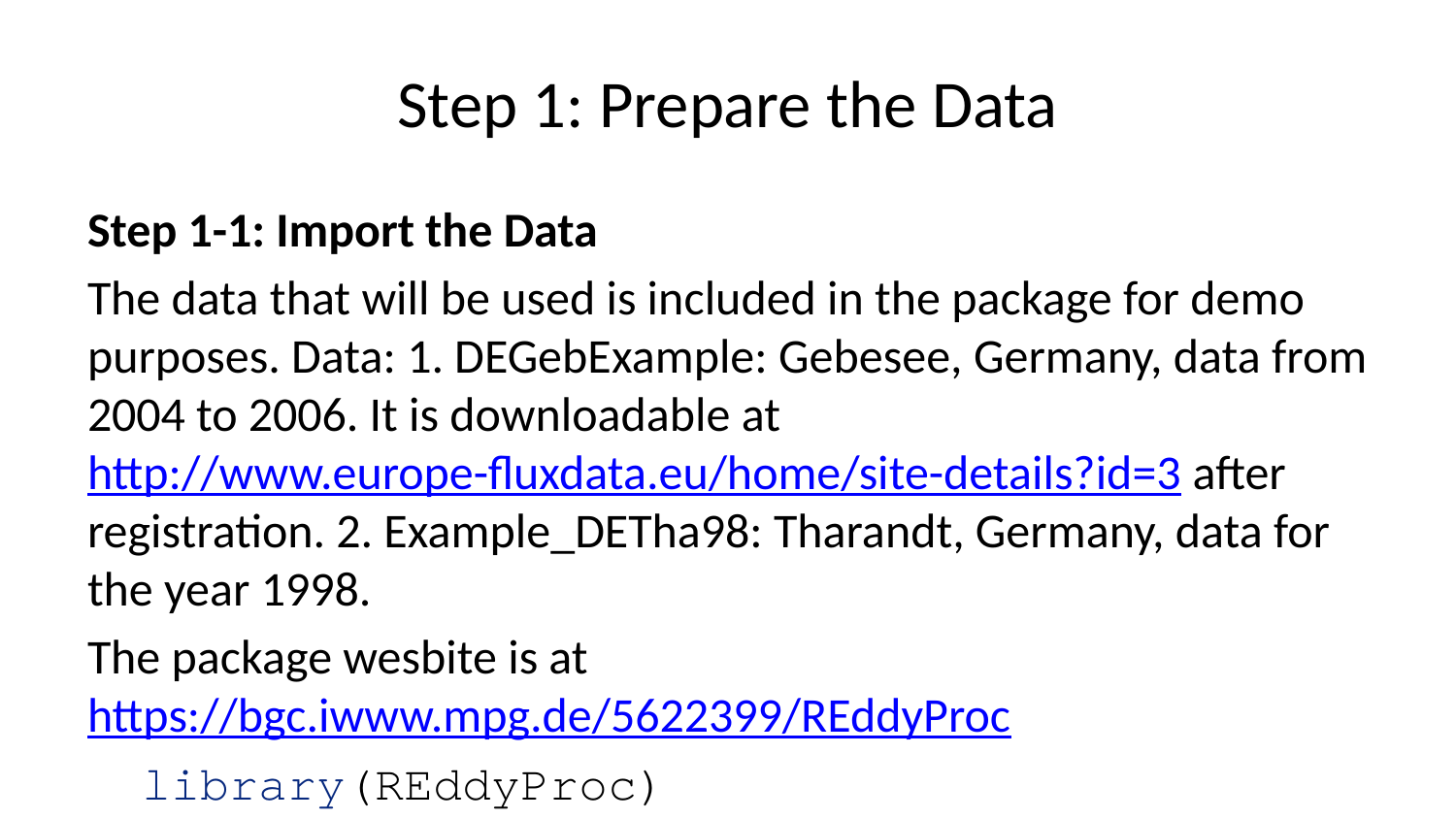

# Step 1: Prepare the Data
Step 1-1: Import the Data
The data that will be used is included in the package for demo purposes. Data: 1. DEGebExample: Gebesee, Germany, data from 2004 to 2006. It is downloadable at http://www.europe-fluxdata.eu/home/site-details?id=3 after registration. 2. Example_DETha98: Tharandt, Germany, data for the year 1998.
The package wesbite is at https://bgc.iwww.mpg.de/5622399/REddyProc
library(REddyProc)
data(DEGebExample)
data(Example_DETha98)
# Gebesee, Germany, data
summary(DEGebExample)
##     DateTime                        NEE              Ustar
##  Min.   :2004-01-01 00:30:00   Min.   :-49.919   Min.   :0.0000
##  1st Qu.:2004-10-01 00:22:30   1st Qu.: -1.864   1st Qu.:0.0640
##  Median :2005-07-02 00:15:00   Median :  0.635   Median :0.1490
##  Mean   :2005-07-02 00:15:00   Mean   : -1.935   Mean   :0.1884
##  3rd Qu.:2006-04-02 00:07:30   3rd Qu.:  1.834   3rd Qu.:0.2800
##  Max.   :2007-01-01 00:00:00   Max.   : 19.008   Max.   :2.0450
##                                NA's   :21849     NA's   :1149
##       Tair               rH               Rg
##  Min.   :-16.710   Min.   : 15.87   Min.   :   0.00
##  1st Qu.:  3.360   1st Qu.: 66.61   1st Qu.:   0.00
##  Median :  9.970   Median : 79.10   Median :   2.04
##  Mean   :  9.664   Mean   : 75.24   Mean   : 124.71
##  3rd Qu.: 15.520   3rd Qu.: 87.07   3rd Qu.: 176.03
##  Max.   : 34.680   Max.   :100.00   Max.   :1046.03
##                    NA's   :1
# Tharandt, Germany, data summary(Example_DETha98)
##       Year           DoY           Hour             NEE
##  Min.   :1998   Min.   :  1   Min.   : 0.000   Min.   :-34.900
##  1st Qu.:1998   1st Qu.: 92   1st Qu.: 5.875   1st Qu.: -5.250
##  Median :1998   Median :183   Median :11.750   Median :  0.360
##  Mean   :1998   Mean   :183   Mean   :11.750   Mean   : -2.165
##  3rd Qu.:1998   3rd Qu.:274   3rd Qu.:17.625   3rd Qu.:  2.270
##  Max.   :1998   Max.   :366   Max.   :23.500   Max.   : 24.700
##                                                NA's   :6257
##        LE               H                 Rg             Tair
##  Min.   :-99.38   Min.   :-199.60   Min.   :  0.0   Min.   :-13.600
##  1st Qu.:  2.80   1st Qu.: -20.22   1st Qu.:  0.0   1st Qu.:  3.400
##  Median : 14.22   Median :  -7.66   Median :  0.0   Median :  8.800
##  Mean   : 36.42   Mean   :  22.32   Mean   :116.5   Mean   :  8.573
##  3rd Qu.: 48.11   3rd Qu.:  31.07   3rd Qu.:159.5   3rd Qu.: 13.900
##  Max.   :503.16   Max.   : 590.02   Max.   :996.6   Max.   : 32.800
##  NA's   :2456     NA's   :2500      NA's   :157     NA's   :85
##      Tsoil              rH             VPD             Ustar
##  Min.   :-0.280   Min.   :22.39   Min.   : 0.000   Min.   :0.0100
##  1st Qu.: 3.970   1st Qu.:63.83   1st Qu.: 0.900   1st Qu.:0.3400
##  Median : 7.430   Median :78.25   Median : 2.400   Median :0.5600
##  Mean   : 7.679   Mean   :75.16   Mean   : 3.784   Mean   :0.6107
##  3rd Qu.:11.775   3rd Qu.:90.45   3rd Qu.: 5.100   3rd Qu.:0.7900
##  Max.   :19.060   Max.   :99.43   Max.   :34.200   Max.   :8.0300
##  NA's   :85       NA's   :117
Step 1-2: Calculate Needed Paramters
Essential parameters can be calculated from available parameters using function built in REddyProc.
Useful functions: 1. fCalcVPDfromRHandTair(…) 2. fCalcETfromLE(…) 3. fConvertTimeToPosix(…) 4. fConvertCtoK(…)
Step 1-3-1: Tharandt Dataset: Unsupported Timestamp Format
In the Tharandt dataset, the time columns are not suitable for further analysis in REddyProc. It needs to be converted.
head(Example_DETha98)
##   Year DoY Hour   NEE   LE      H Rg Tair Tsoil    rH VPD Ustar
## 1 1998   1  0.5 -1.21 1.49 -11.77  0  7.4  4.19 55.27 4.6  0.72
## 2 1998   1  1.0  1.72 3.80 -13.50  0  7.5  4.20 55.95 4.6  0.52
## 3 1998   1  1.5    NA 1.52 -18.30  0  7.1  4.22 57.75 4.3  0.22
## 4 1998   1  2.0    NA 3.94 -17.47  0  6.6  4.23 60.20 3.9  0.20
## 5 1998   1  2.5  2.55 8.30 -21.42  0  6.6  4.22 59.94 3.9  0.33
## 6 1998   1  3.0    NA 1.33 -20.55  0  6.5  4.21 59.25 4.0  0.15
Example_DETha98V1 <- fConvertTimeToPosix(Example_DETha98, TFormat = c('YDH'),
                    Year = 'Year',
                    Day = 'DoY',
                    Hour = 'Hour')
## Converted time format 'YDH' to POSIX with column name 'DateTime'.
head(Example_DETha98V1)
##              DateTime Year DoY Hour   NEE   LE      H Rg Tair Tsoil    rH VPD
## 1 1998-01-01 00:30:00 1998   1  0.5 -1.21 1.49 -11.77  0  7.4  4.19 55.27 4.6
## 2 1998-01-01 01:00:00 1998   1  1.0  1.72 3.80 -13.50  0  7.5  4.20 55.95 4.6
## 3 1998-01-01 01:30:00 1998   1  1.5    NA 1.52 -18.30  0  7.1  4.22 57.75 4.3
## 4 1998-01-01 02:00:00 1998   1  2.0    NA 3.94 -17.47  0  6.6  4.23 60.20 3.9
## 5 1998-01-01 02:30:00 1998   1  2.5  2.55 8.30 -21.42  0  6.6  4.22 59.94 3.9
## 6 1998-01-01 03:00:00 1998   1  3.0    NA 1.33 -20.55  0  6.5  4.21 59.25 4.0
##   Ustar
## 1  0.72
## 2  0.52
## 3  0.22
## 4  0.20
## 5  0.33
## 6  0.15
Step 1-3-2: Gebasse Dataset: Missing VPD
Meanwhile, the DEGeb dataset does not have the VPD parameter that could be useful for gap-filling and partitioning.
head(DEGebExample)
##                  DateTime NEE Ustar  Tair    rH Rg
## 35041 2004-01-01 00:30:00  NA 0.092 -0.06 96.13  0
## 35042 2004-01-01 01:00:00  NA 0.090 -0.14 96.10  0
## 35043 2004-01-01 01:30:00  NA 0.023 -0.16 95.93  0
## 35044 2004-01-01 02:00:00  NA 0.038 -0.17 95.80  0
## 35045 2004-01-01 02:30:00  NA 0.077 -0.19 95.67  0
## 35046 2004-01-01 03:00:00  NA 0.025 -0.23 95.47  0
VPD <- fCalcVPDfromRHandTair(DEGebExample$rH, DEGebExample$Tair)
DEGebExampleV1 <- cbind(DEGebExample,VPD)
head(DEGebExampleV1)
##                  DateTime NEE Ustar  Tair    rH Rg       VPD
## 35041 2004-01-01 00:30:00  NA 0.092 -0.06 96.13  0 0.2353394
## 35042 2004-01-01 01:00:00  NA 0.090 -0.14 96.10  0 0.2357827
## 35043 2004-01-01 01:30:00  NA 0.023 -0.16 95.93  0 0.2457012
## 35044 2004-01-01 02:00:00  NA 0.038 -0.17 95.80  0 0.2533640
## 35045 2004-01-01 02:30:00  NA 0.077 -0.19 95.67  0 0.2608249
## 35046 2004-01-01 03:00:00  NA 0.025 -0.23 95.47  0 0.2720758